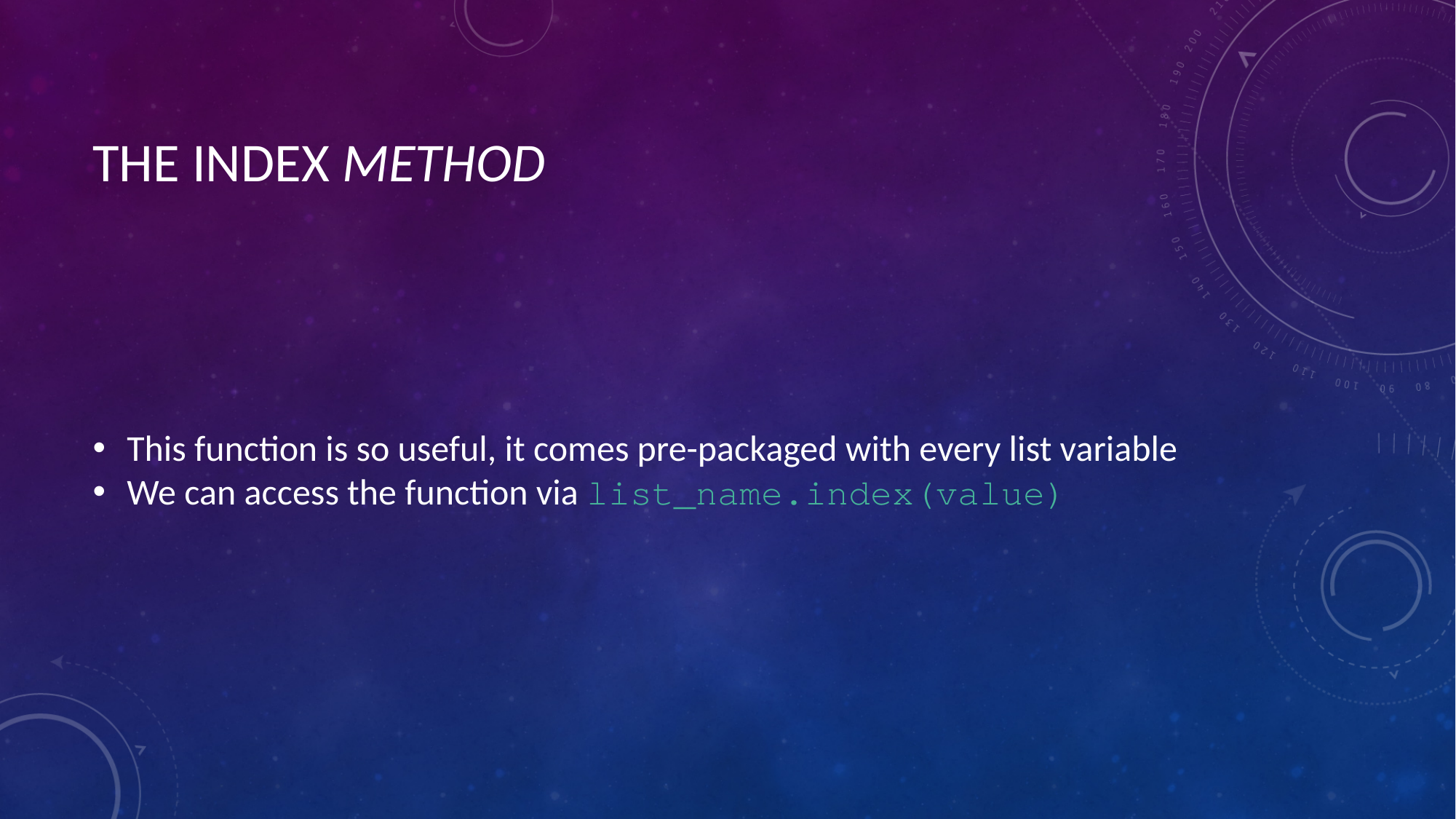

# The index method
This function is so useful, it comes pre-packaged with every list variable
We can access the function via list_name.index(value)